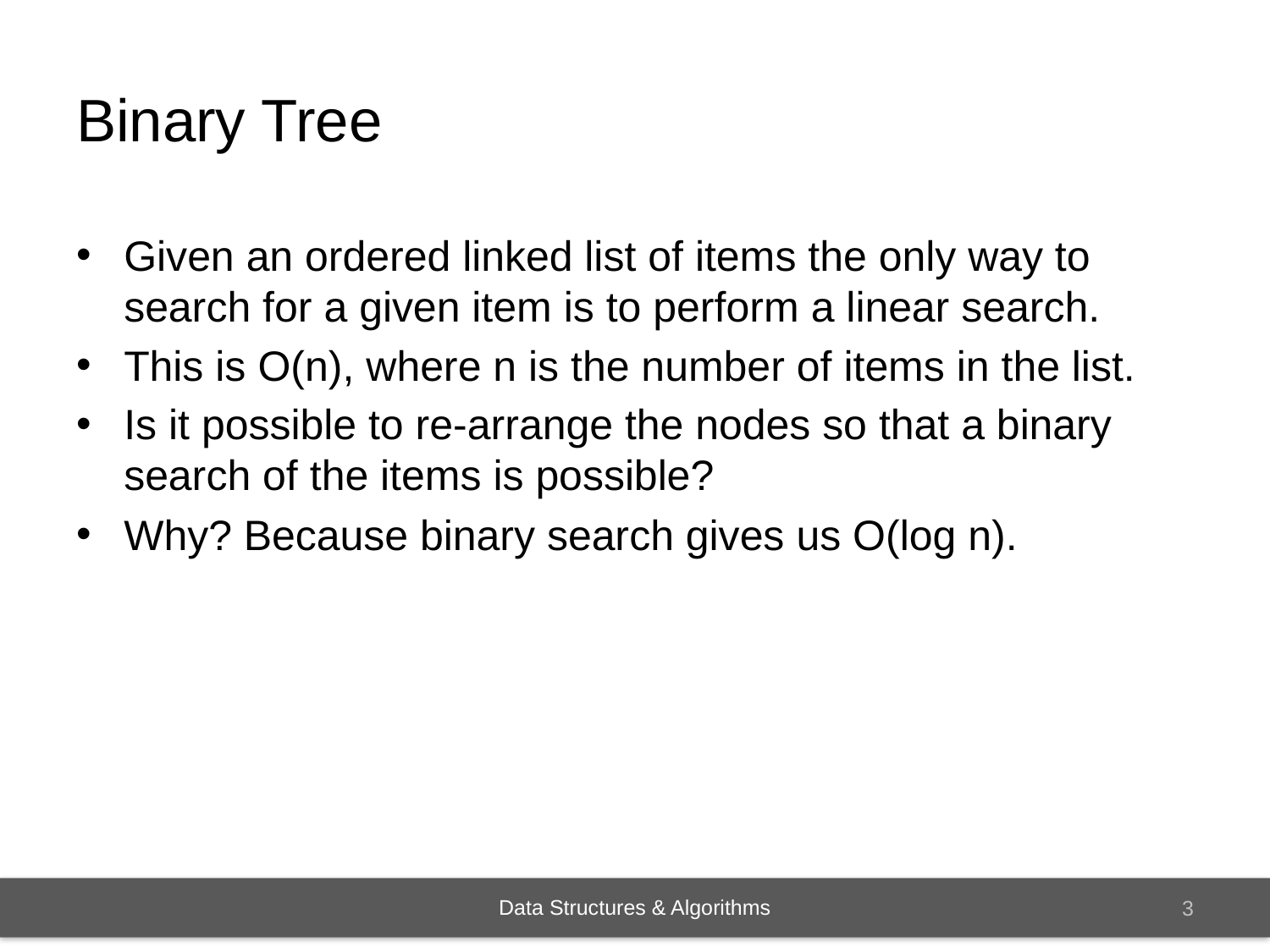

# Binary Tree
Given an ordered linked list of items the only way to search for a given item is to perform a linear search.
This is O(n), where n is the number of items in the list.
Is it possible to re-arrange the nodes so that a binary search of the items is possible?
Why? Because binary search gives us O(log n).

3